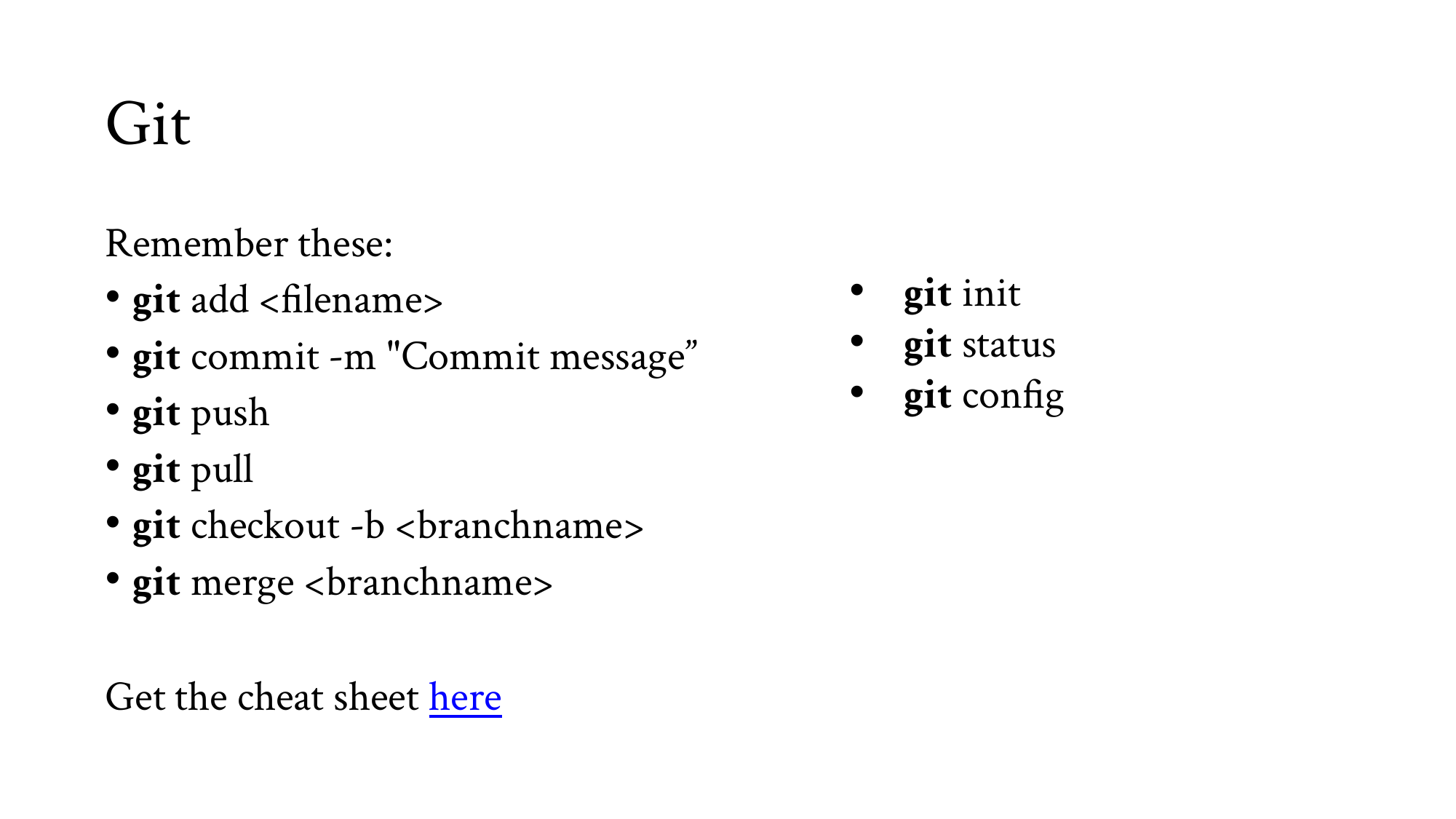

# Git
Remember these:
git add <filename>
git commit -m "Commit message”
git push
git pull
git checkout -b <branchname>
git merge <branchname>

Get the cheat sheet here
git init
git status
git config